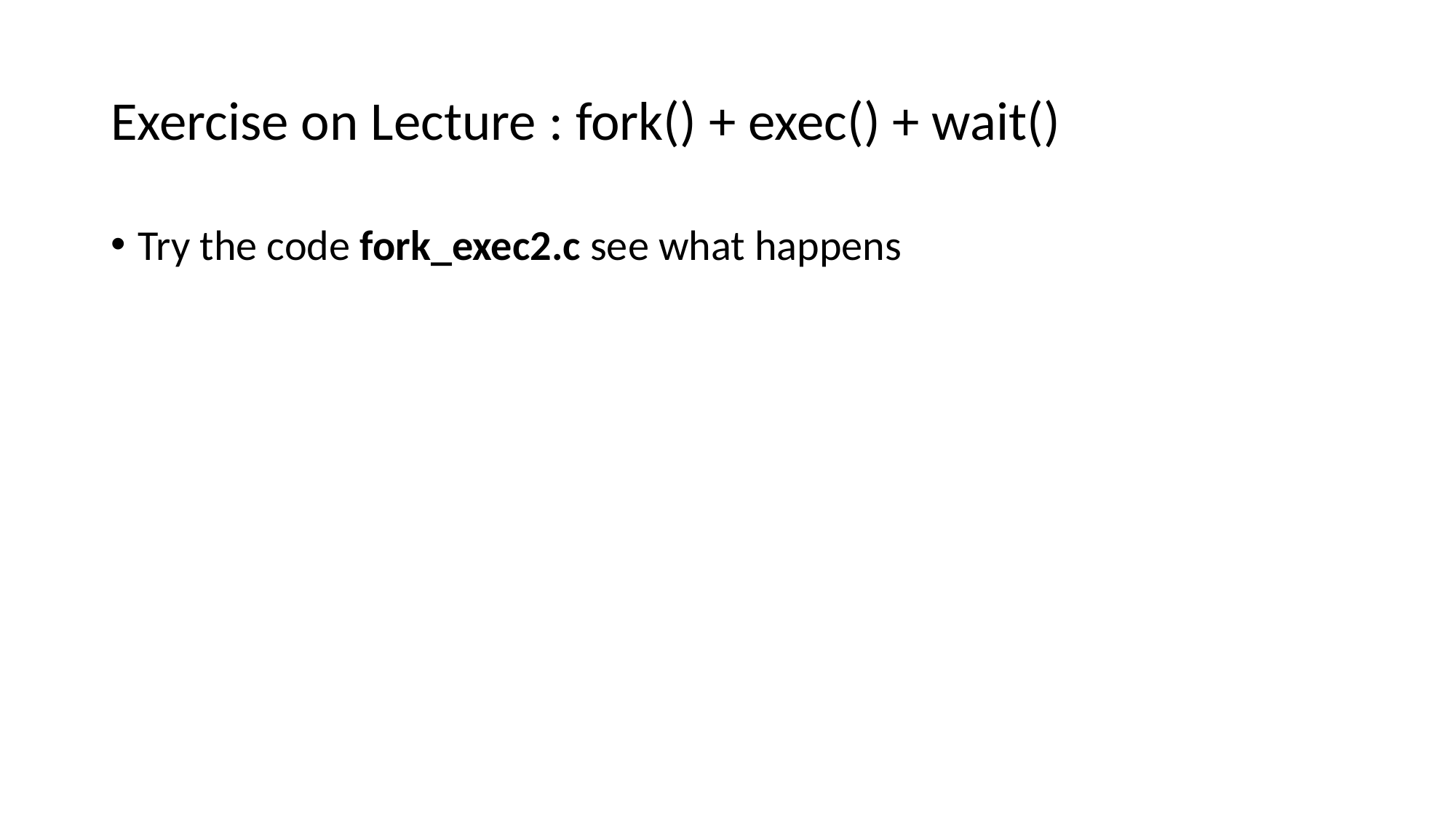

# Exercise on Lecture : fork() + exec() + wait()
Try the code fork_exec2.c see what happens